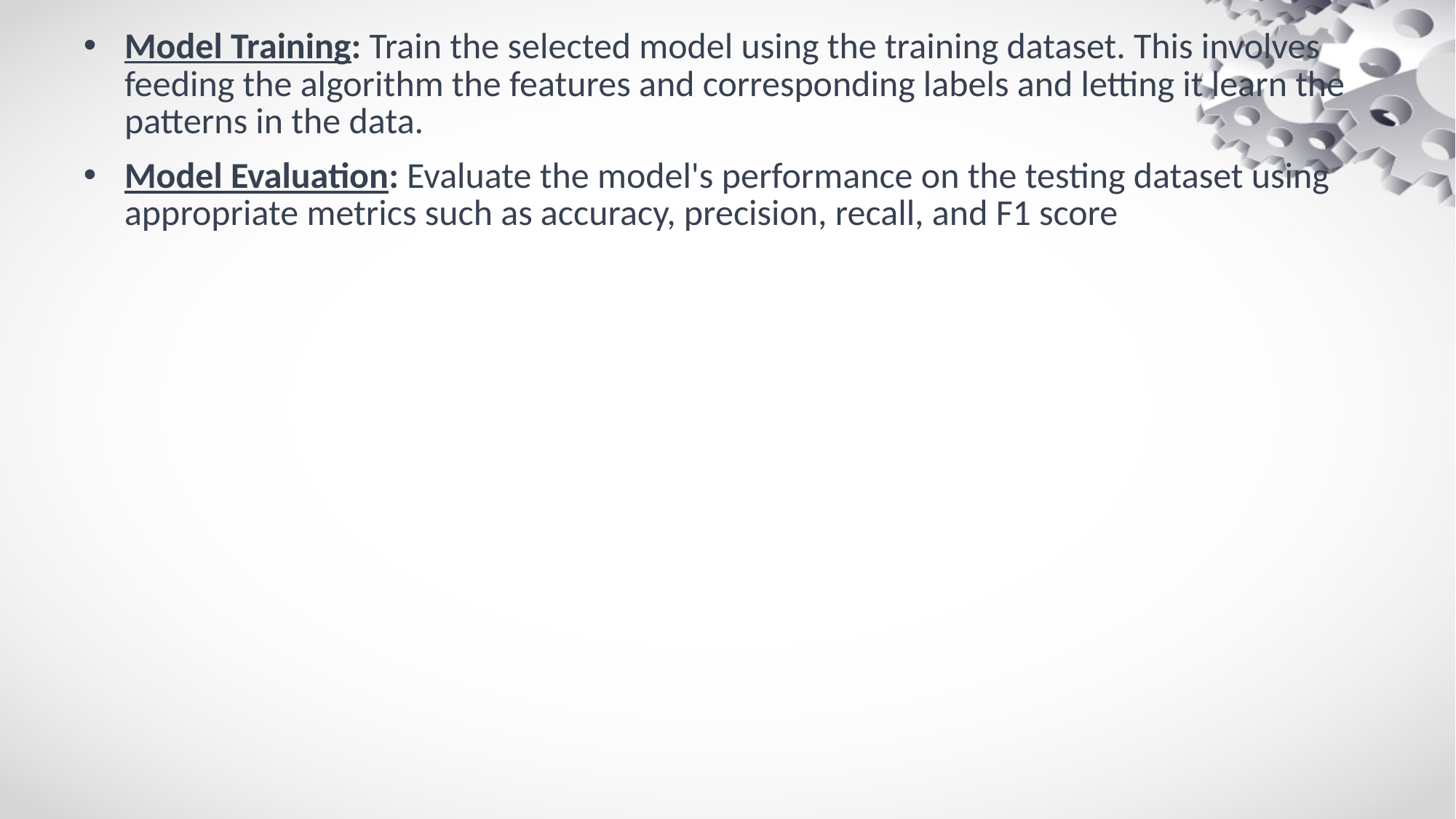

Model Training: Train the selected model using the training dataset. This involves feeding the algorithm the features and corresponding labels and letting it learn the patterns in the data.
Model Evaluation: Evaluate the model's performance on the testing dataset using appropriate metrics such as accuracy, precision, recall, and F1 score